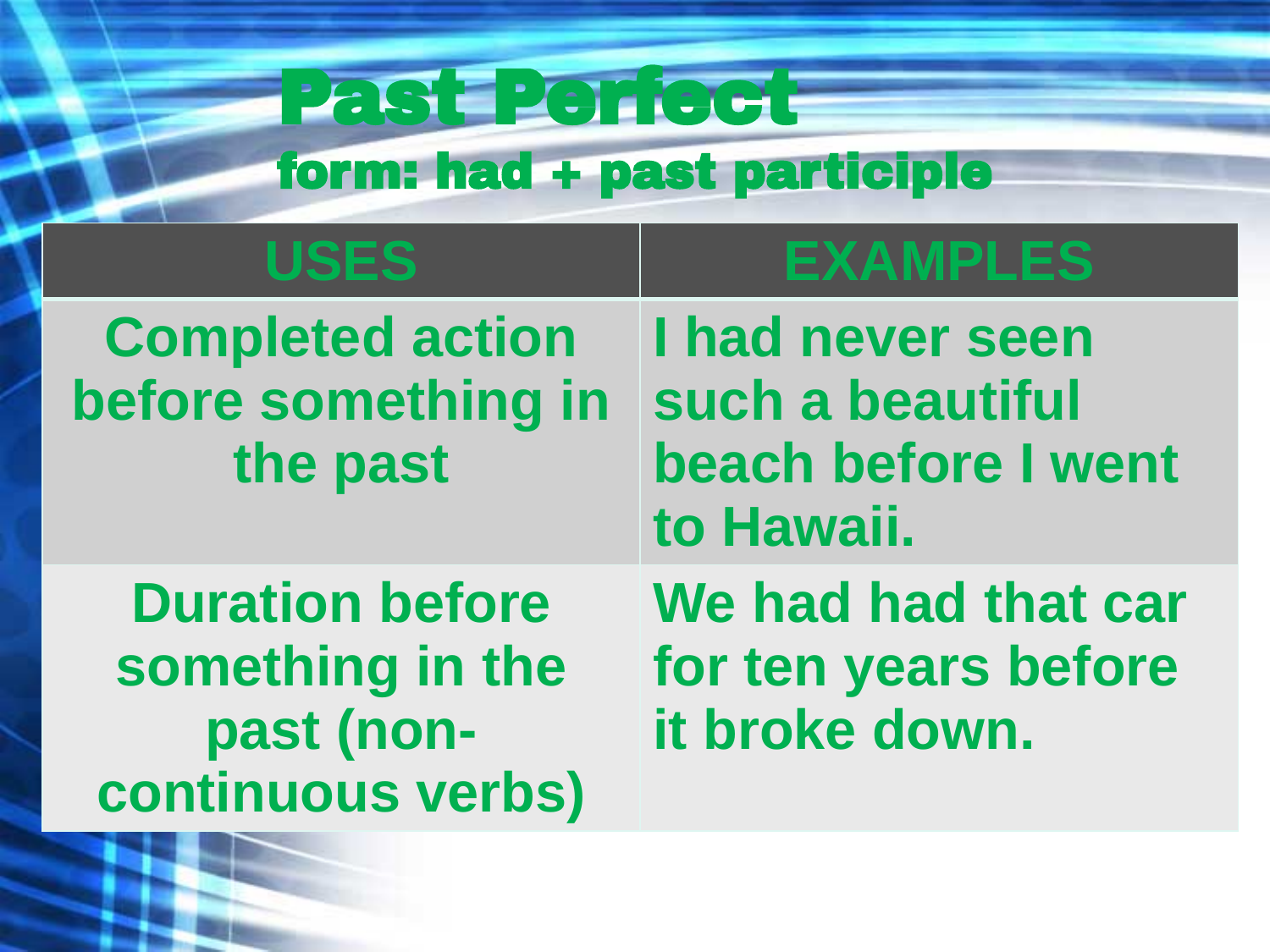

# Past Perfect form: had + past participle
| USES | EXAMPLES |
| --- | --- |
| Completed action before something in the past | I had never seen such a beautiful beach before I went to Hawaii. |
| Duration before something in the past (non-continuous verbs) | We had had that car for ten years before it broke down. |